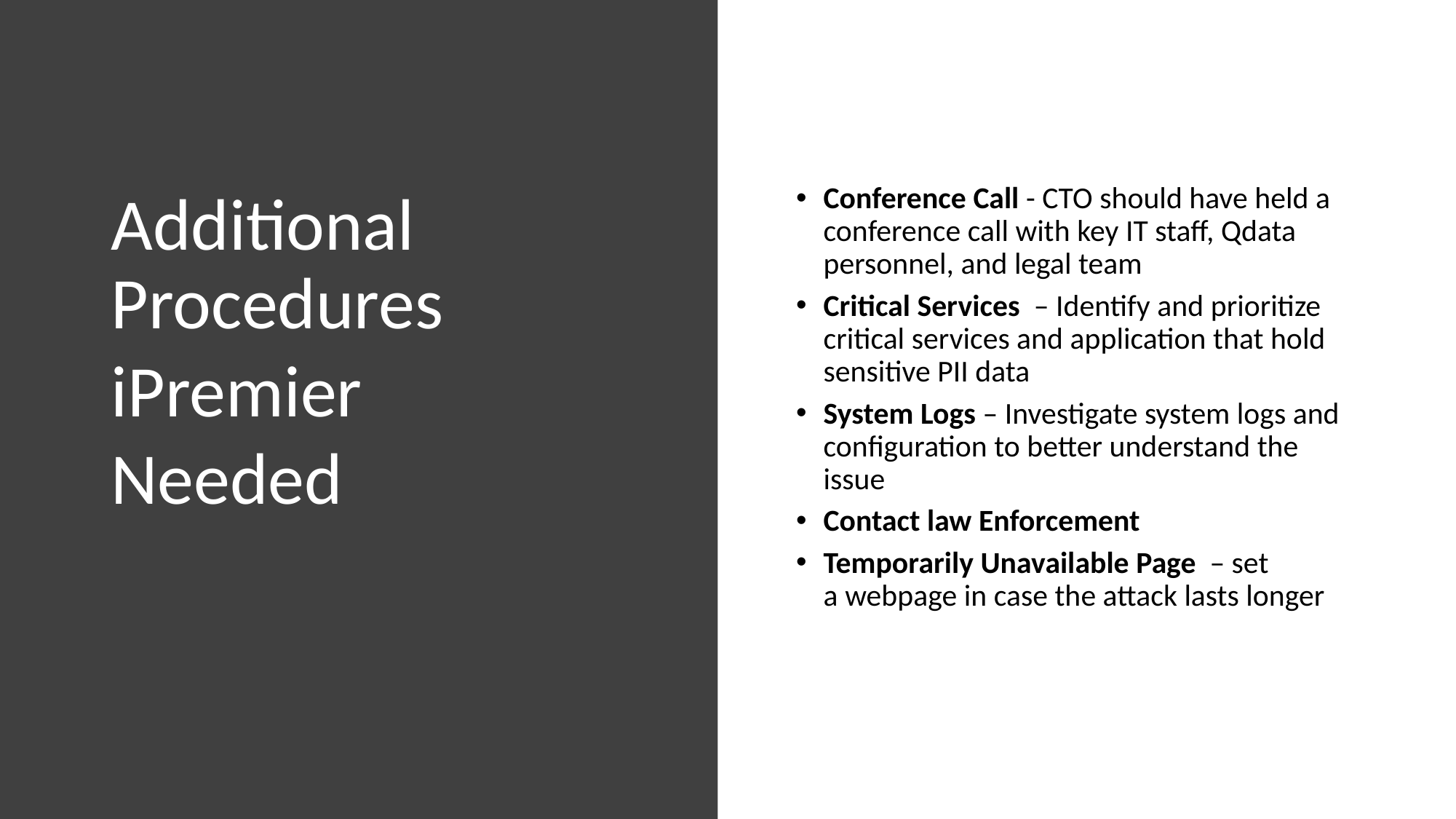

Additional Procedures
iPremier
Needed

Conference Call - CTO should have held a conference call with key IT staff, Qdata personnel, and legal team
Critical Services  – Identify and prioritize critical services and application that hold sensitive PII data
System Logs – Investigate system logs and configuration to better understand the issue
Contact law Enforcement
Temporarily Unavailable Page  – set a webpage in case the attack lasts longer